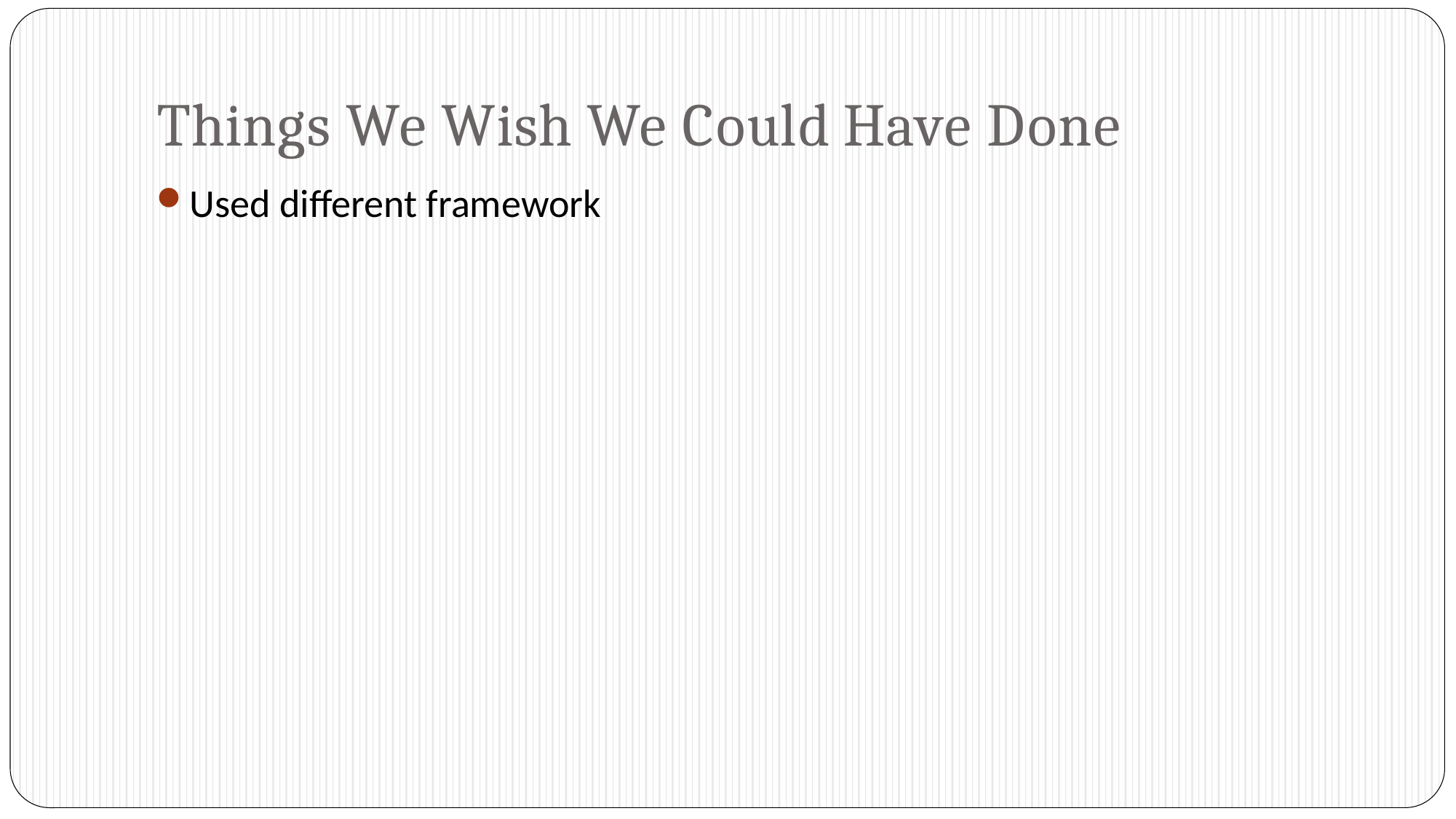

# Things We Wish We Could Have Done
Used different framework